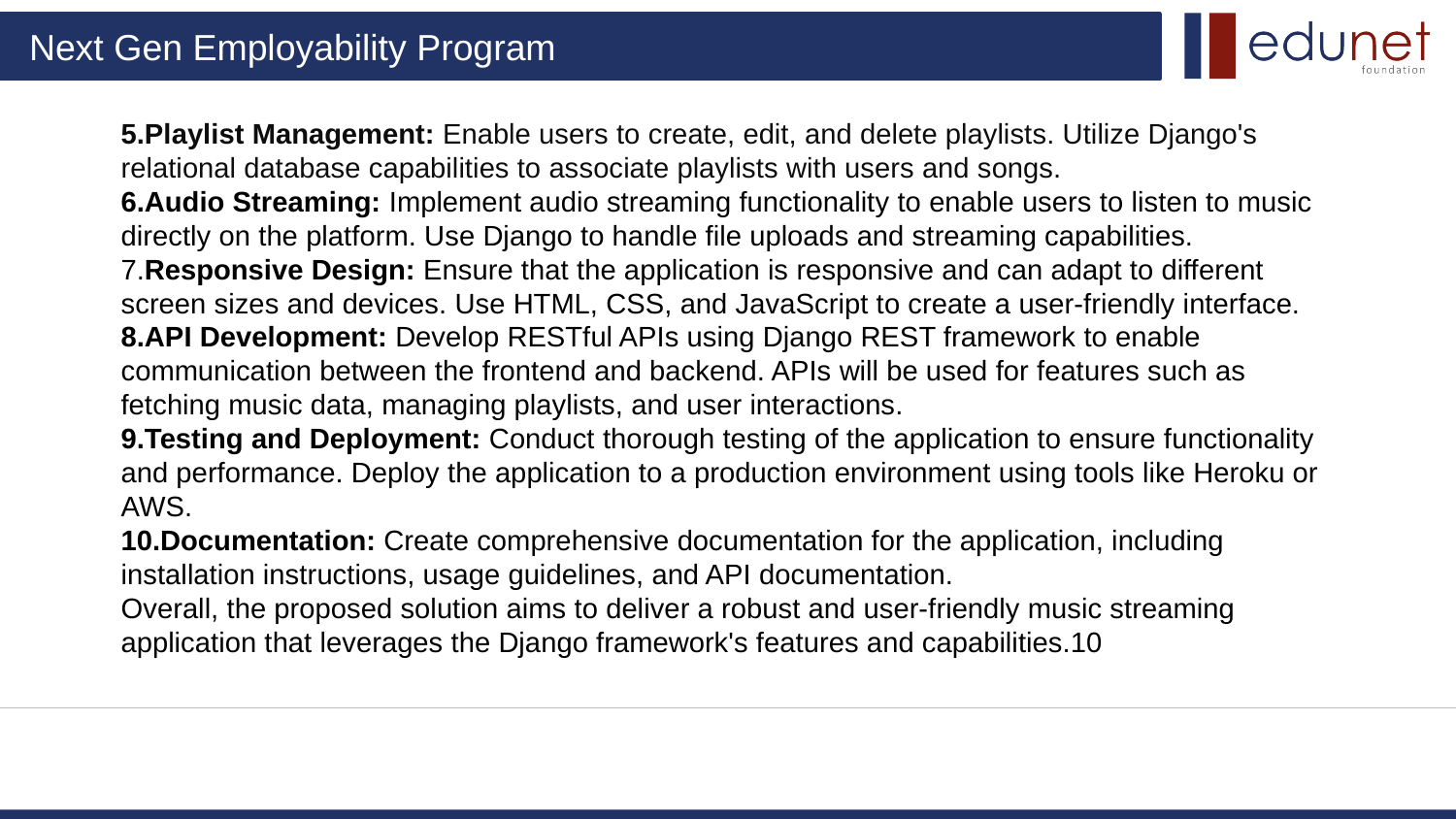

5.Playlist Management: Enable users to create, edit, and delete playlists. Utilize Django's relational database capabilities to associate playlists with users and songs.
6.Audio Streaming: Implement audio streaming functionality to enable users to listen to music directly on the platform. Use Django to handle file uploads and streaming capabilities.
7.Responsive Design: Ensure that the application is responsive and can adapt to different screen sizes and devices. Use HTML, CSS, and JavaScript to create a user-friendly interface.
8.API Development: Develop RESTful APIs using Django REST framework to enable communication between the frontend and backend. APIs will be used for features such as fetching music data, managing playlists, and user interactions.
9.Testing and Deployment: Conduct thorough testing of the application to ensure functionality and performance. Deploy the application to a production environment using tools like Heroku or AWS.
10.Documentation: Create comprehensive documentation for the application, including installation instructions, usage guidelines, and API documentation.
Overall, the proposed solution aims to deliver a robust and user-friendly music streaming application that leverages the Django framework's features and capabilities.10